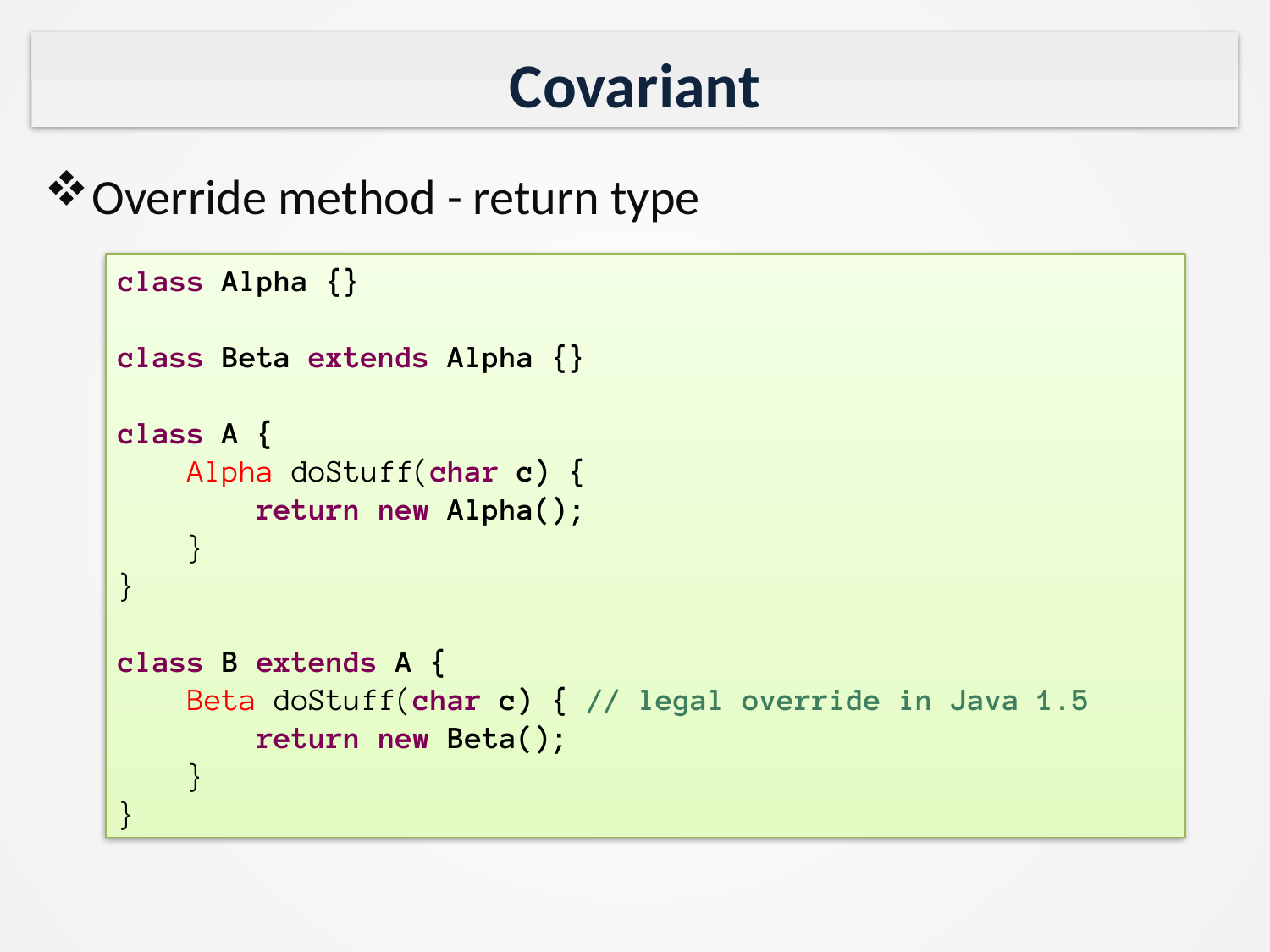

# Covariant
Override method - return type
class Alpha {}

class Beta extends Alpha {}

class A {
    Alpha doStuff(char c) {
        return new Alpha();
    }
}

class B extends A {
    Beta doStuff(char c) { // legal override in Java 1.5
        return new Beta();
    }
}